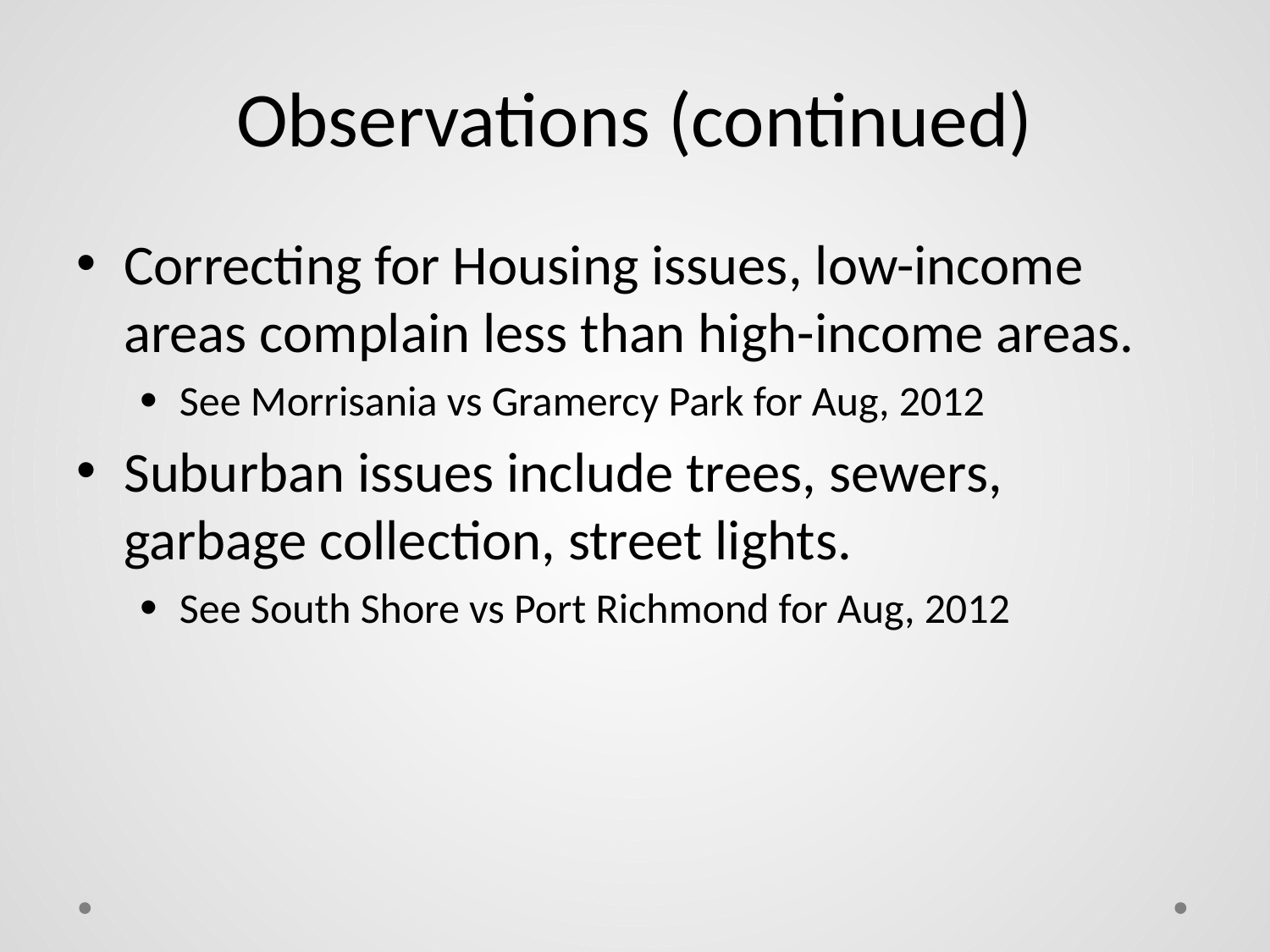

# Observations (continued)
Correcting for Housing issues, low-income areas complain less than high-income areas.
See Morrisania vs Gramercy Park for Aug, 2012
Suburban issues include trees, sewers, garbage collection, street lights.
See South Shore vs Port Richmond for Aug, 2012